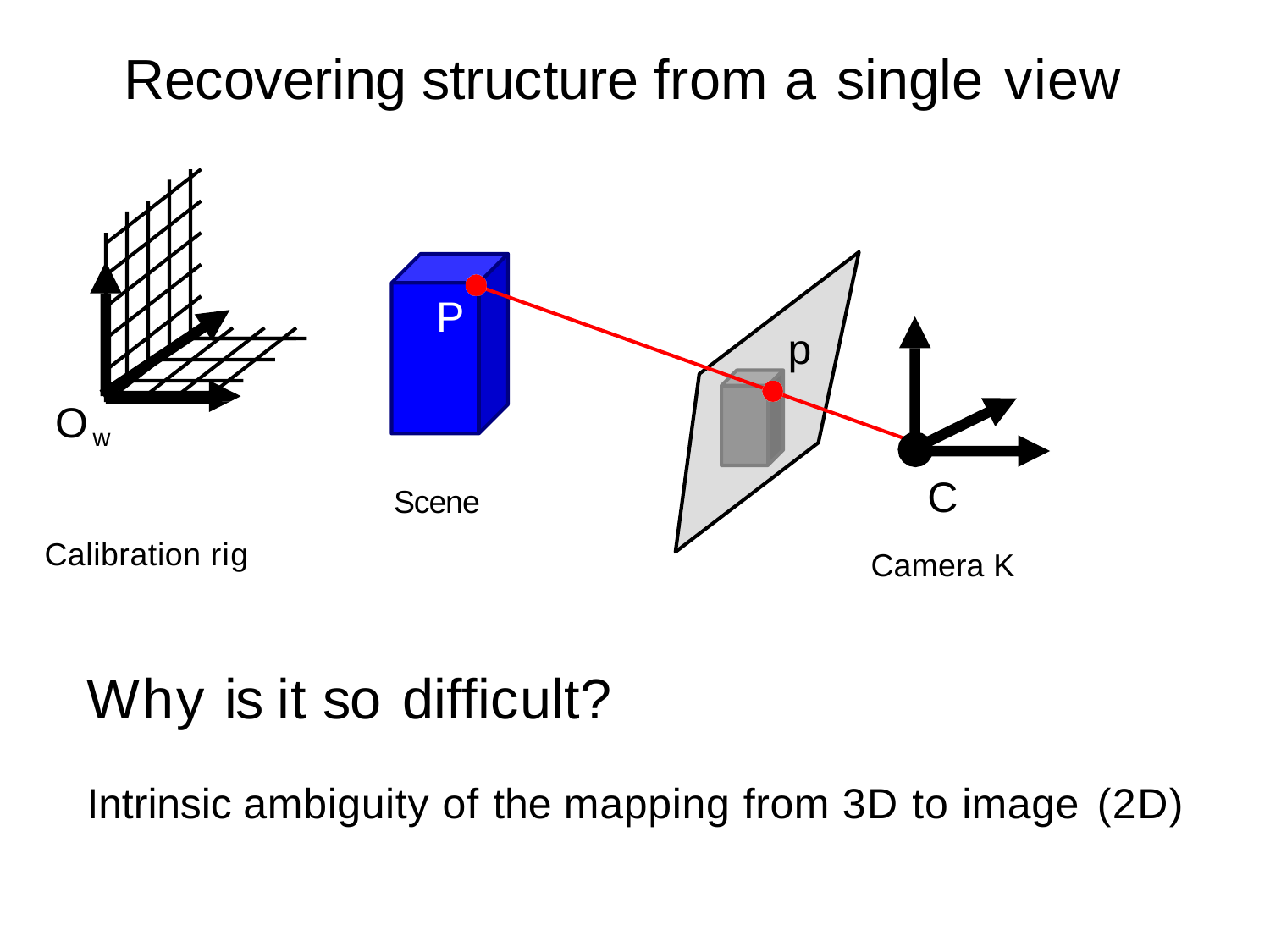

# Recovering structure from a single view

P

p

Ow

C
Camera K
Scene
Calibration rig
Why is it so difficult?
Intrinsic ambiguity of the mapping from 3D to image (2D)